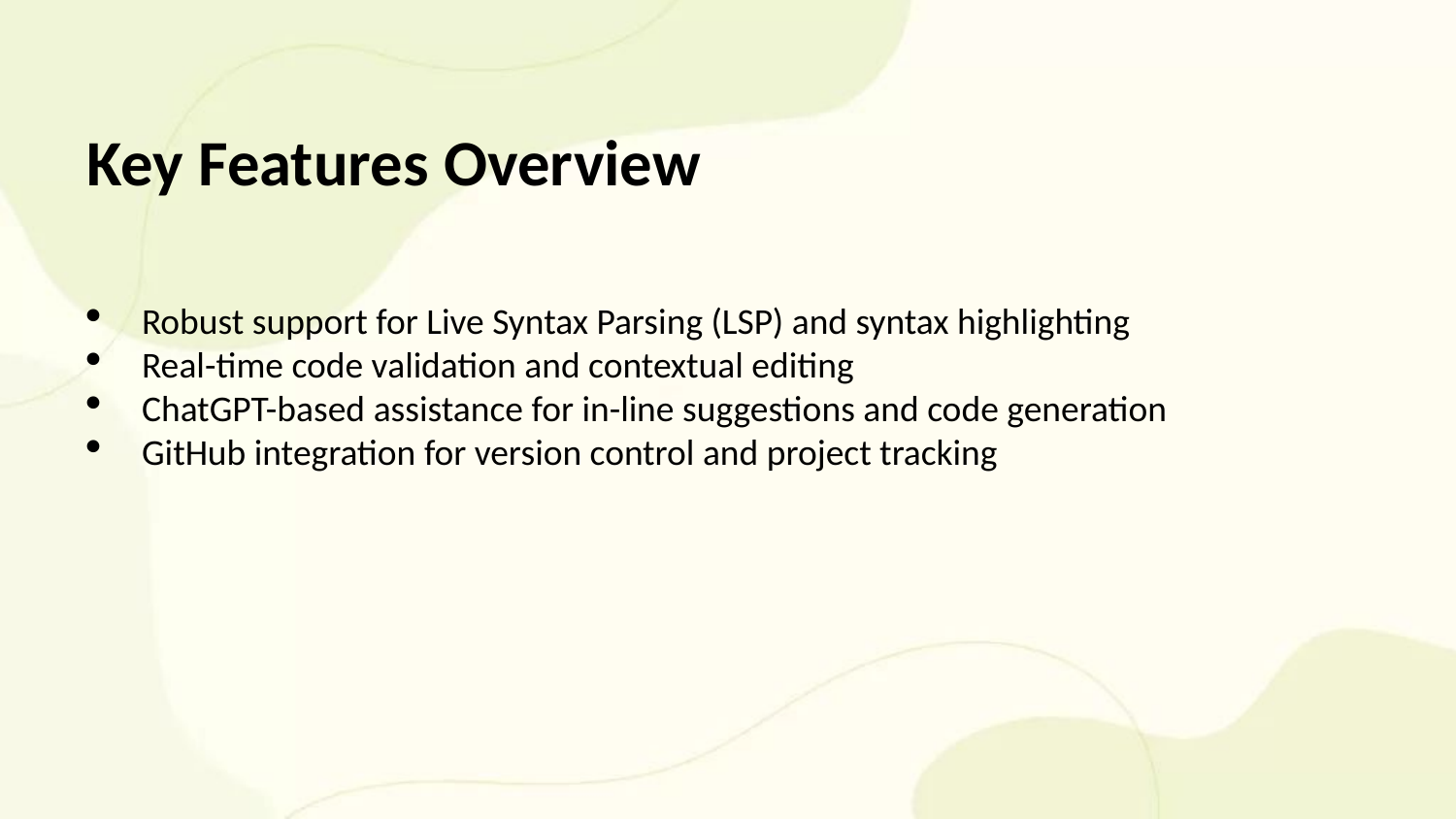

Key Features Overview
Robust support for Live Syntax Parsing (LSP) and syntax highlighting
Real-time code validation and contextual editing
ChatGPT-based assistance for in-line suggestions and code generation
GitHub integration for version control and project tracking